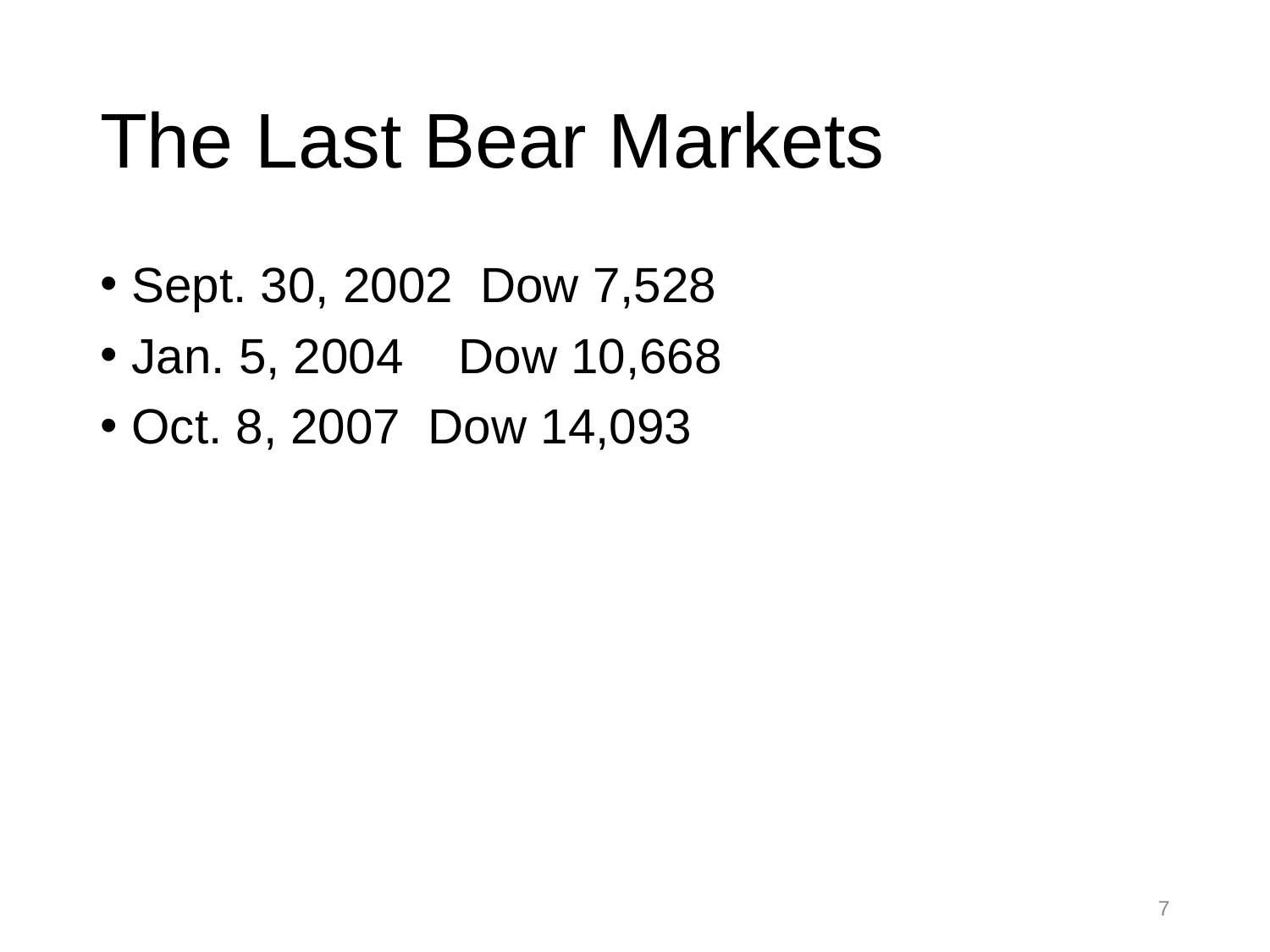

# The Last Bear Markets
Sept. 30, 2002  Dow 7,528
Jan. 5, 2004    Dow 10,668
Oct. 8, 2007  Dow 14,093
7